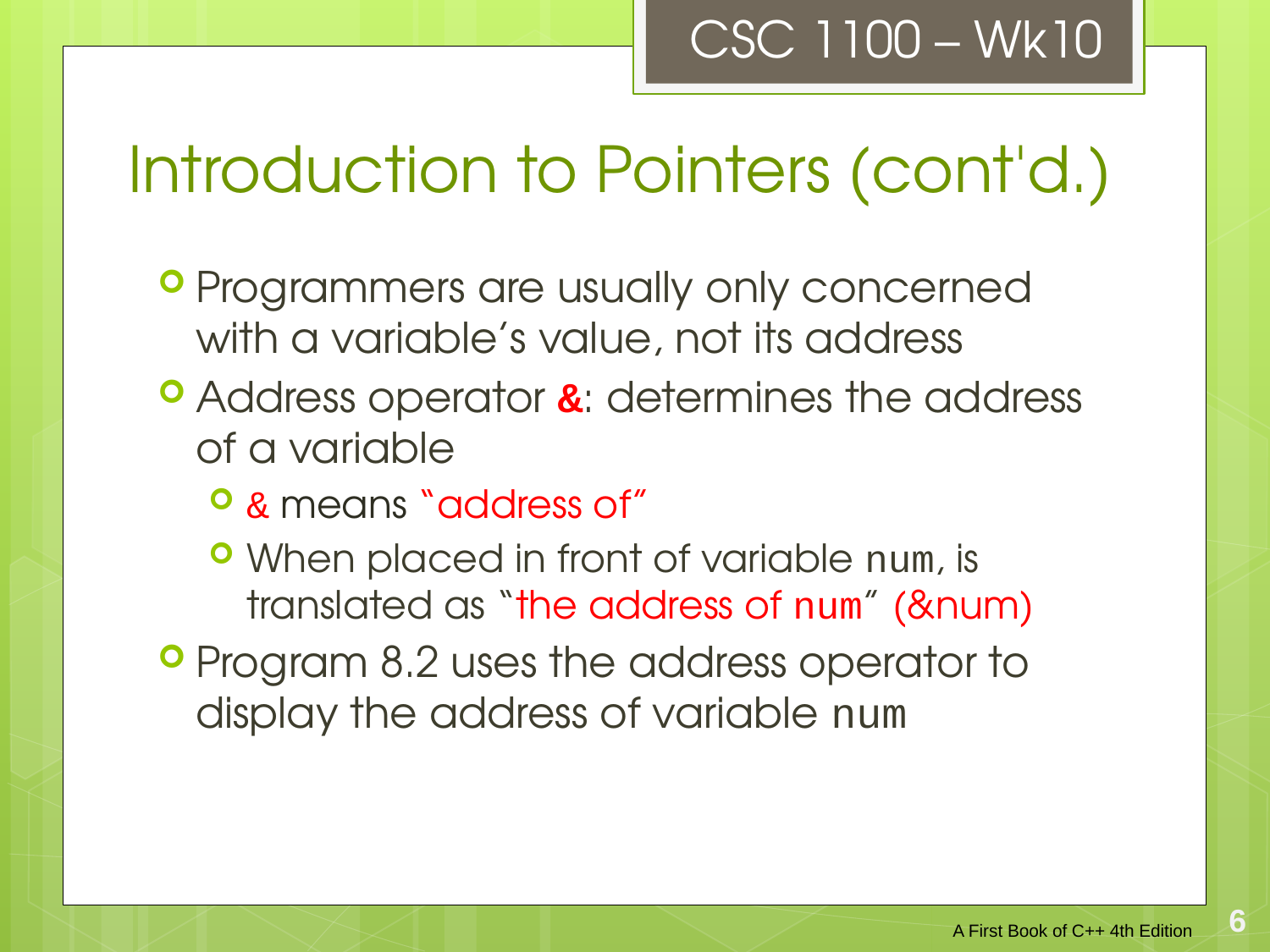

CSC 1100 – Wk10
# Introduction to Pointers (cont'd.)
Programmers are usually only concerned with a variable’s value, not its address
Address operator &: determines the address of a variable
& means “address of”
When placed in front of variable num, is translated as “the address of num” (&num)
Program 8.2 uses the address operator to display the address of variable num
6
A First Book of C++ 4th Edition